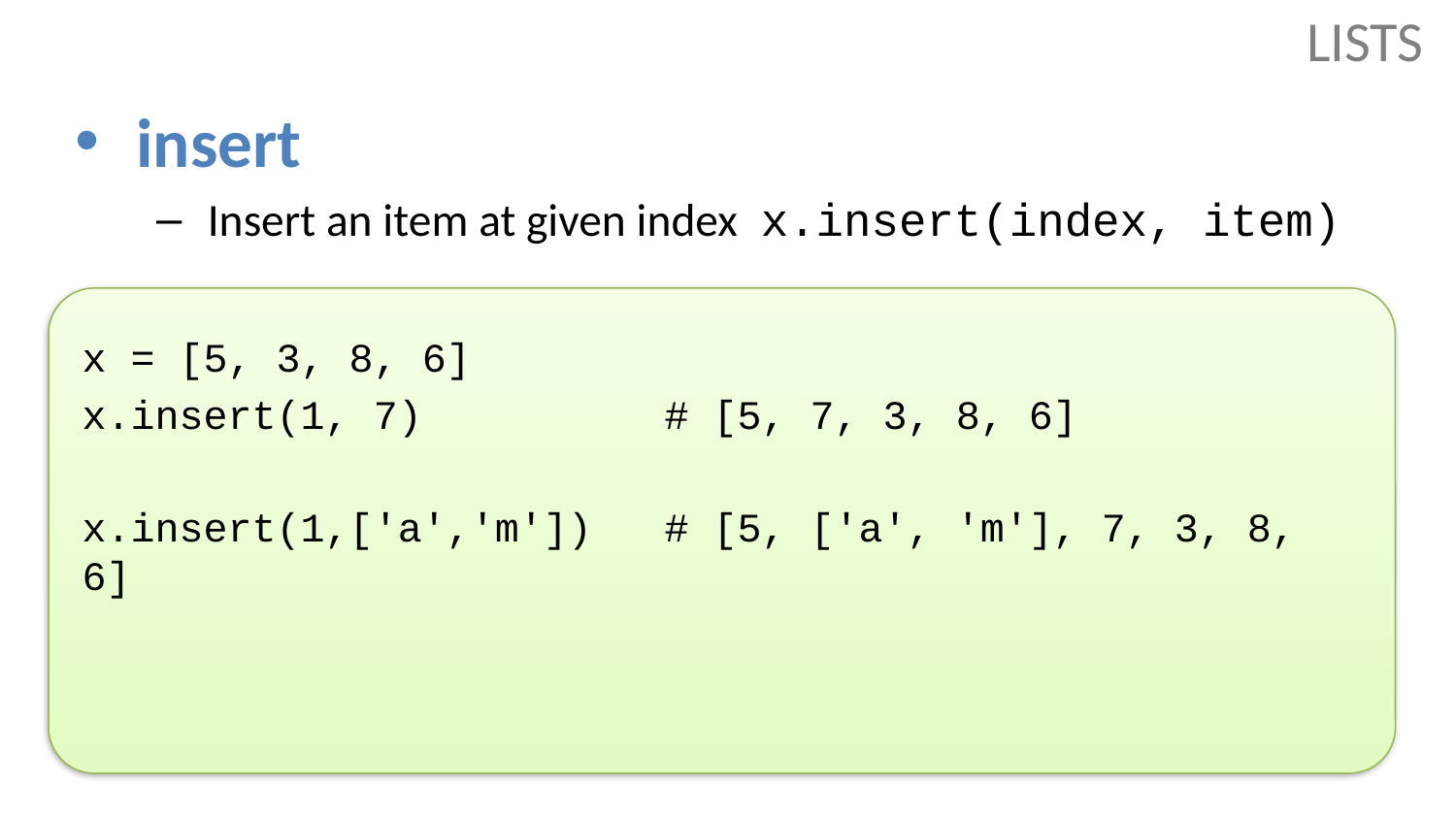

# LISTS
insert
Insert an item at given index	x.insert(index, item)

x = [5, 3, 8, 6]
x.insert(1, 7)		# [5, 7, 3, 8, 6]

x.insert(1,['a','m'])	# [5, ['a', 'm'], 7, 3, 8, 6]